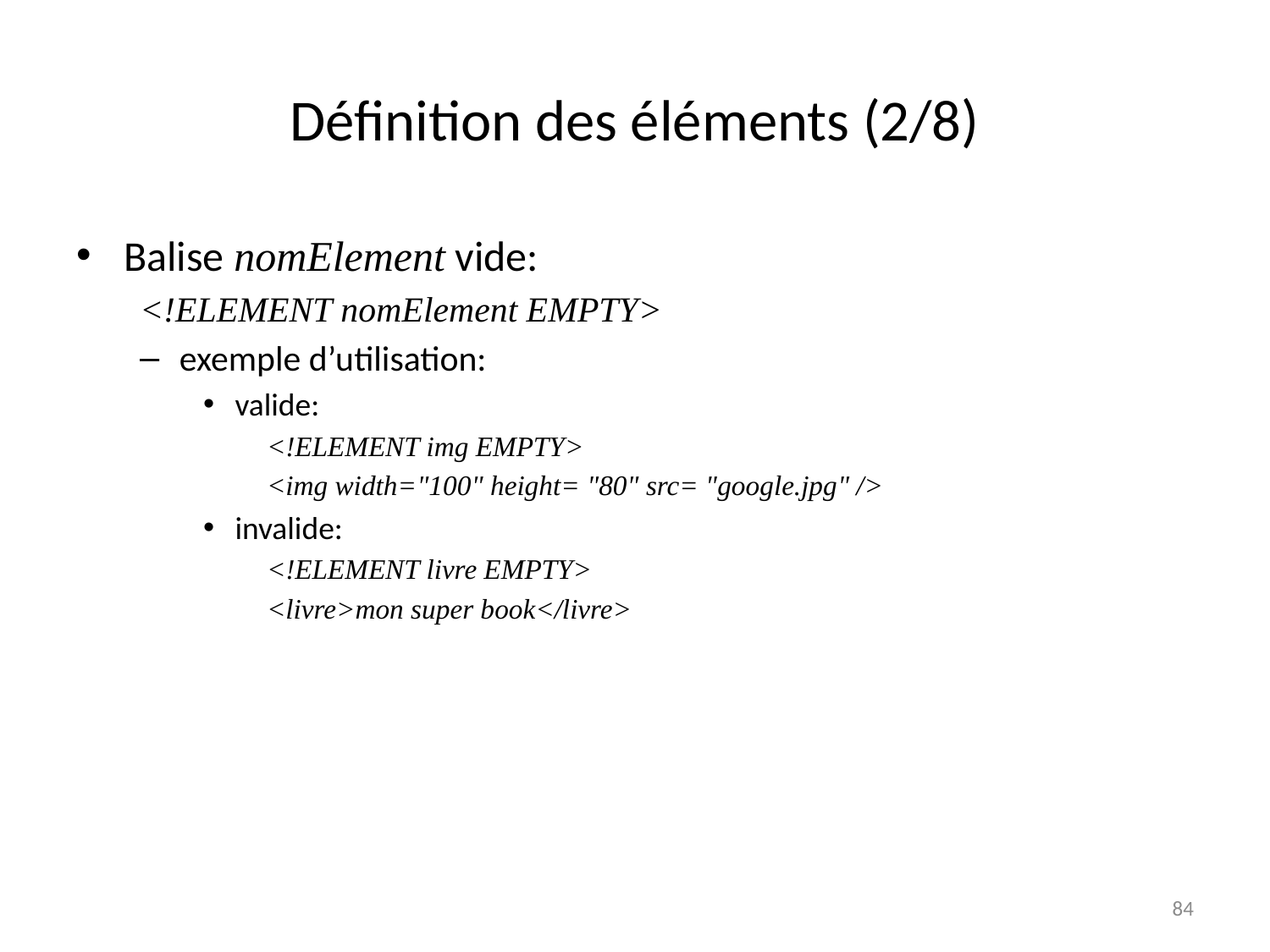

# Définition des éléments (2/8)
Balise nomElement vide:
<!ELEMENT nomElement EMPTY>
exemple d’utilisation:
valide:
<!ELEMENT img EMPTY>
<img width="100" height= "80" src= "google.jpg" />
invalide:
<!ELEMENT livre EMPTY>
<livre>mon super book</livre>
84